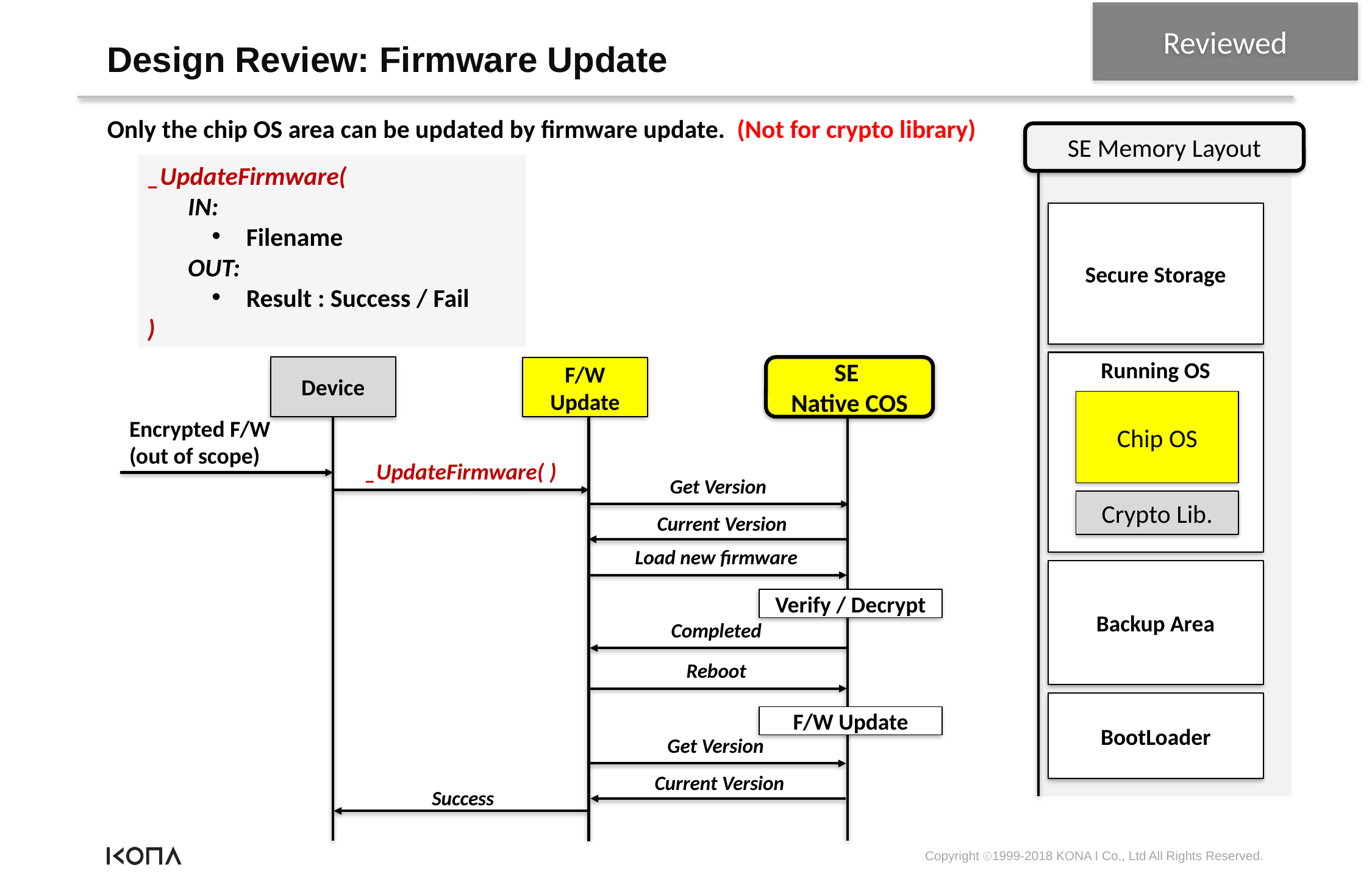

Reviewed
Design Review: Firmware Update
Only the chip OS area can be updated by firmware update.  (Not for crypto library)
SE Memory Layout
_UpdateFirmware(
       IN:
Filename
       OUT:
Result : Success / Fail
)

Secure Storage
Running OS
Device
SE
Native COS
F/W
Update
Chip OS
Encrypted F/W
(out of scope)
_UpdateFirmware( )
Get Version
Crypto Lib.
Current Version
Load new firmware
Backup Area
Verify / Decrypt
Completed
Reboot
BootLoader
F/W Update
Get Version
Current Version
Success